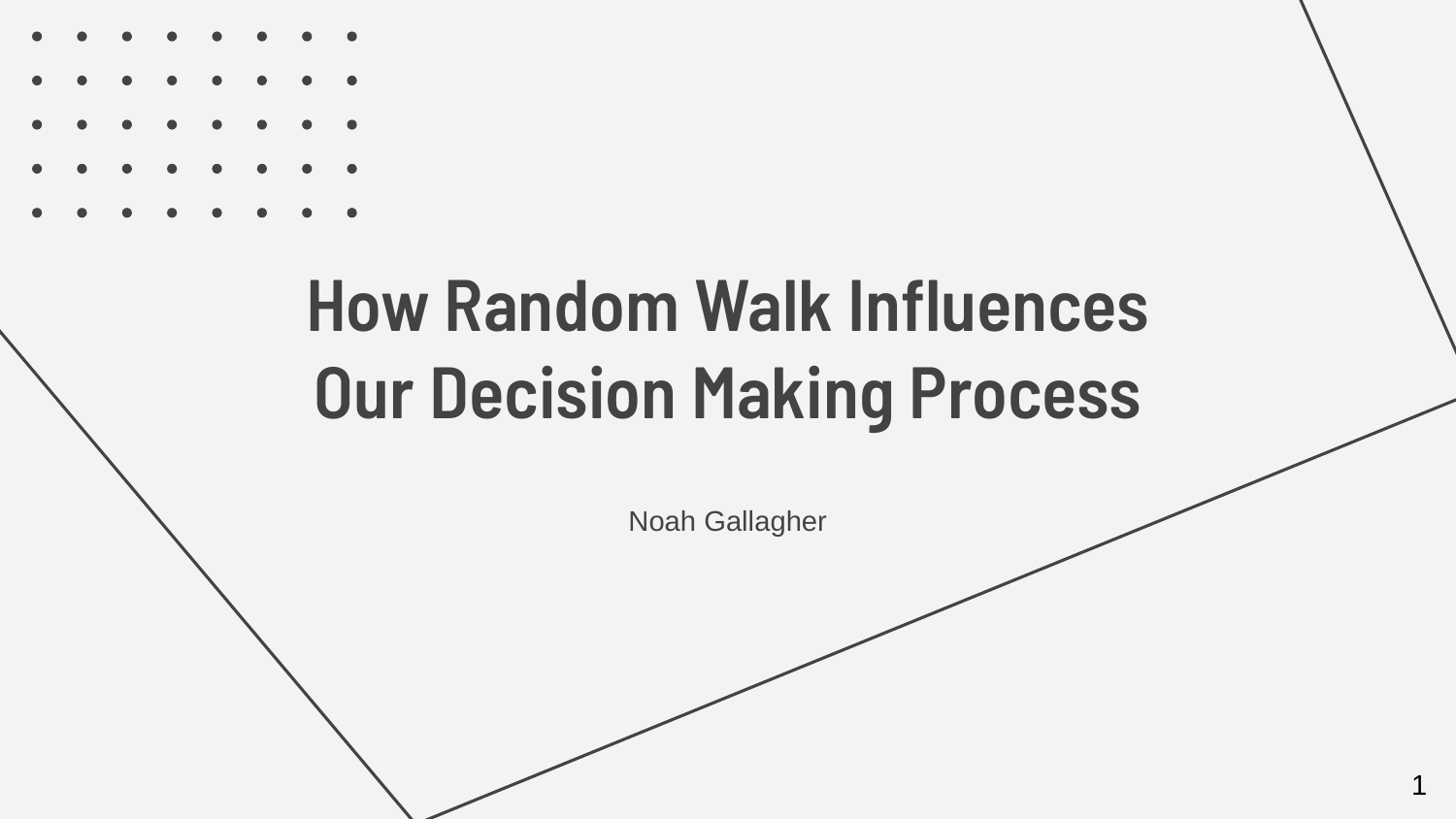

# How Random Walk Influences Our Decision Making Process
Noah Gallagher
1